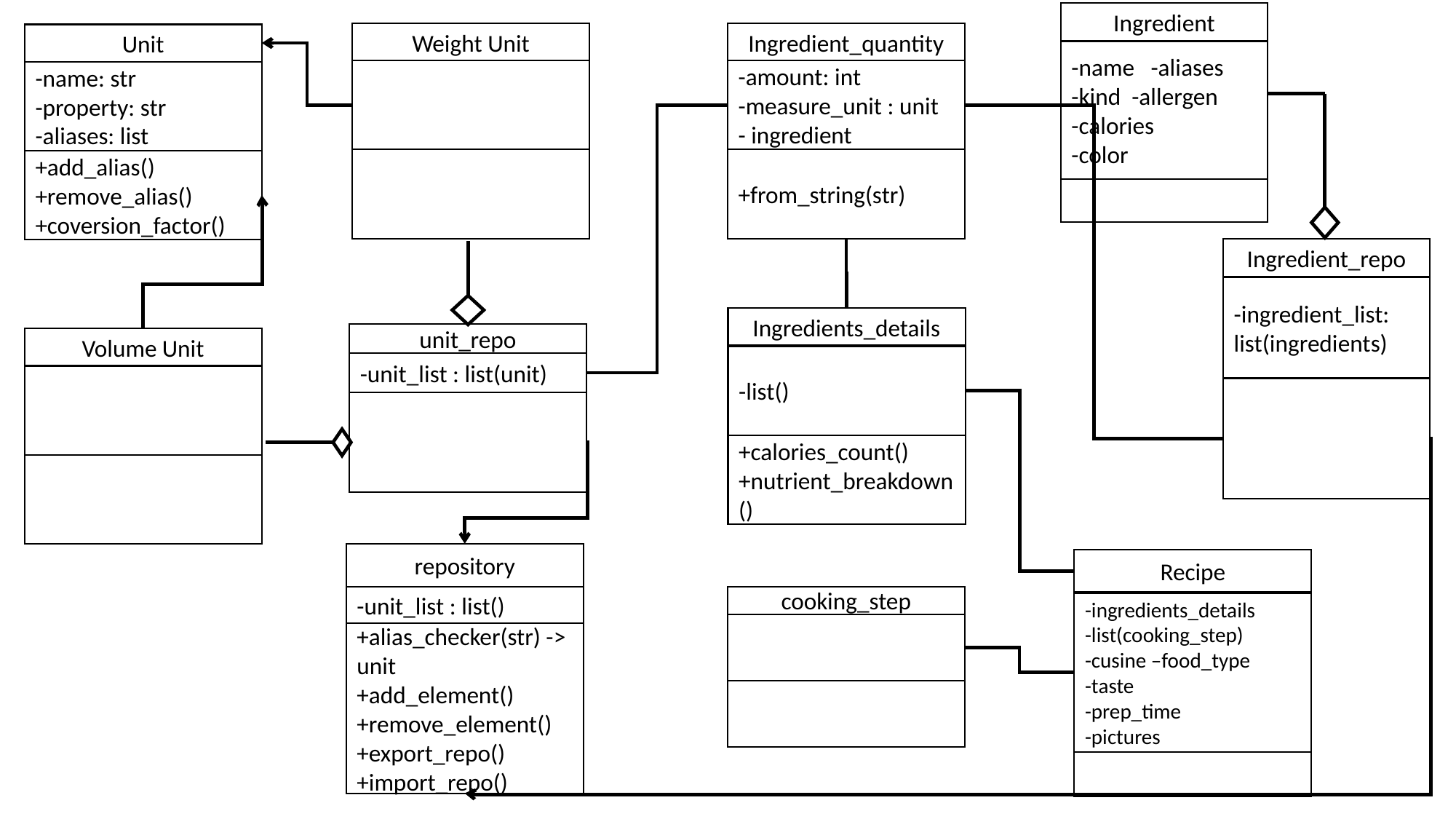

Ingredient
-name   -aliases
-kind  -allergen
-calories
-color

Weight Unit

Ingredient_quantity
-amount: int
-measure_unit : unit
- ingredient
+from_string(str)
Unit
-name: str
-property: str
-aliases: list
+add_alias()
+remove_alias()
+coversion_factor()

Ingredient_repo
-ingredient_list: list(ingredients)

Ingredients_details
-list()
+calories_count()
+nutrient_breakdown()
unit_repo
-unit_list : list(unit)

Volume Unit

repository
-unit_list : list()
+alias_checker(str) -> unit
+add_element()
+remove_element()
+export_repo()
+import_repo()
Recipe
-ingredients_details
-list(cooking_step)
-cusine –food_type
-taste
-prep_time
-pictures

cooking_step